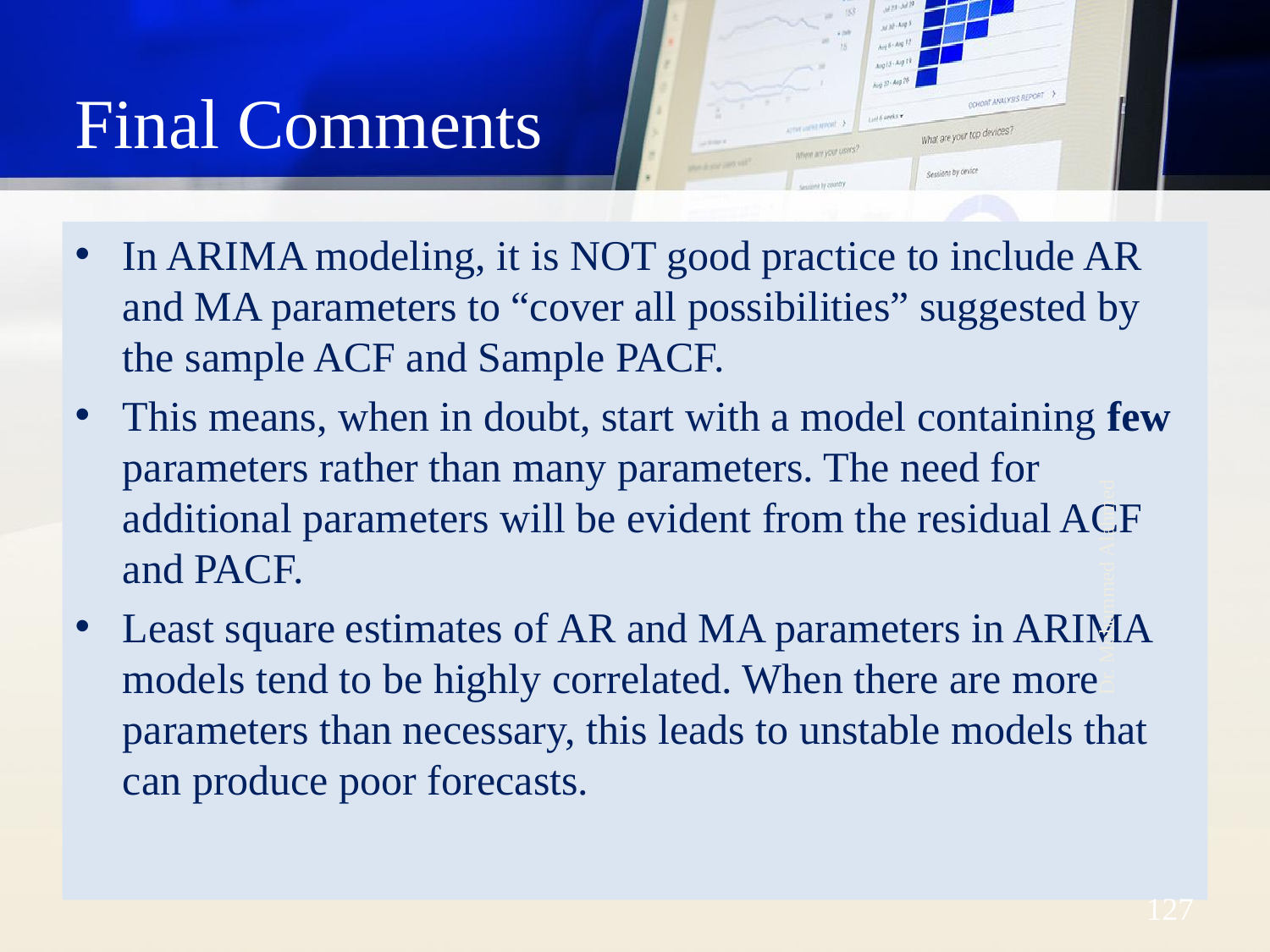

# Final Comments
In ARIMA modeling, it is NOT good practice to include AR and MA parameters to “cover all possibilities” suggested by the sample ACF and Sample PACF.
This means, when in doubt, start with a model containing few parameters rather than many parameters. The need for additional parameters will be evident from the residual ACF and PACF.
Least square estimates of AR and MA parameters in ARIMA models tend to be highly correlated. When there are more parameters than necessary, this leads to unstable models that can produce poor forecasts.

Dr. Mohammed Alahmed
127